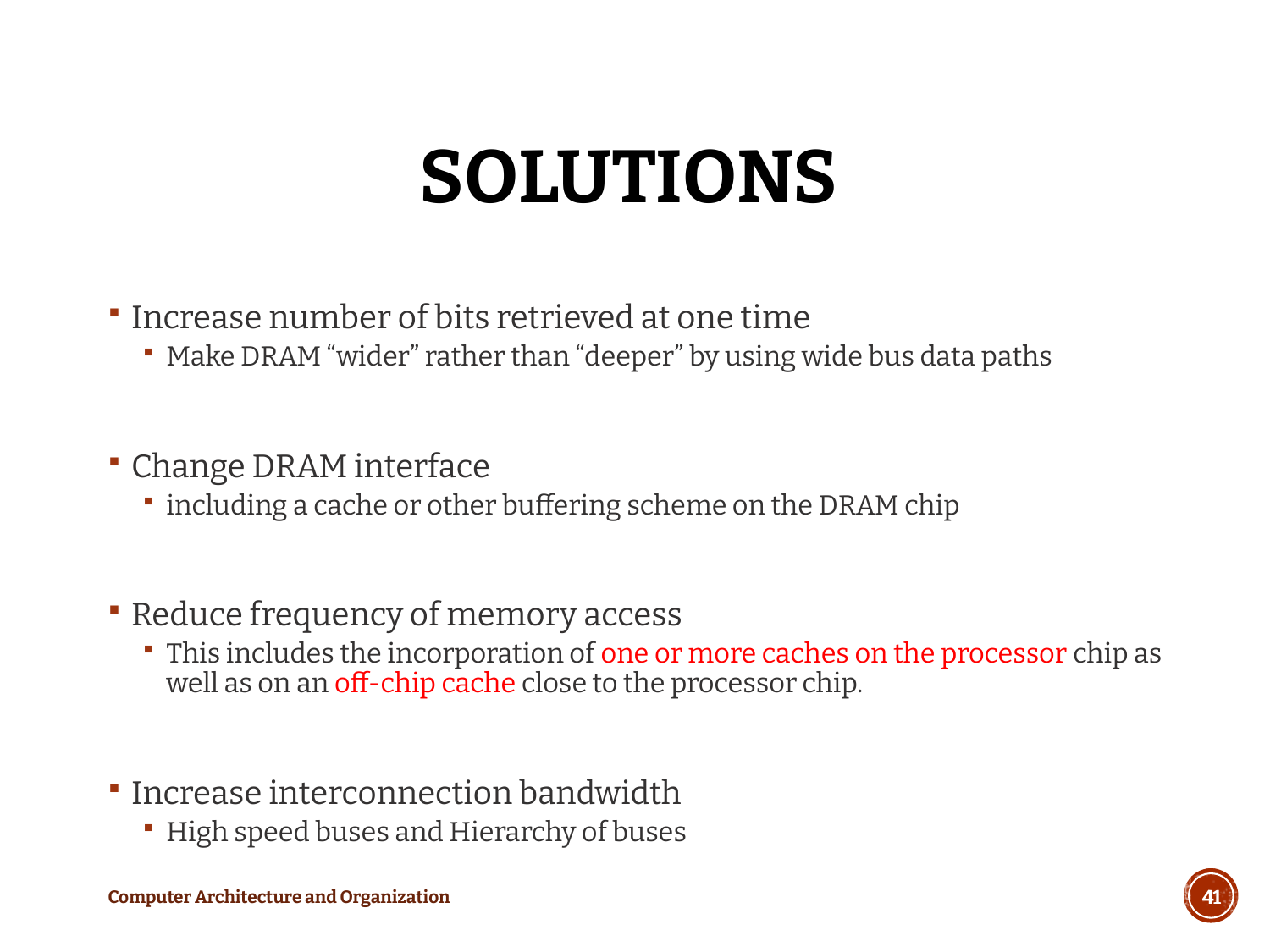

# Solutions
Increase number of bits retrieved at one time
Make DRAM “wider” rather than “deeper” by using wide bus data paths

Change DRAM interface
including a cache or other buffering scheme on the DRAM chip

Reduce frequency of memory access
This includes the incorporation of one or more caches on the processor chip as well as on an off-chip cache close to the processor chip.

Increase interconnection bandwidth
High speed buses and Hierarchy of buses
Computer Architecture and Organization
41